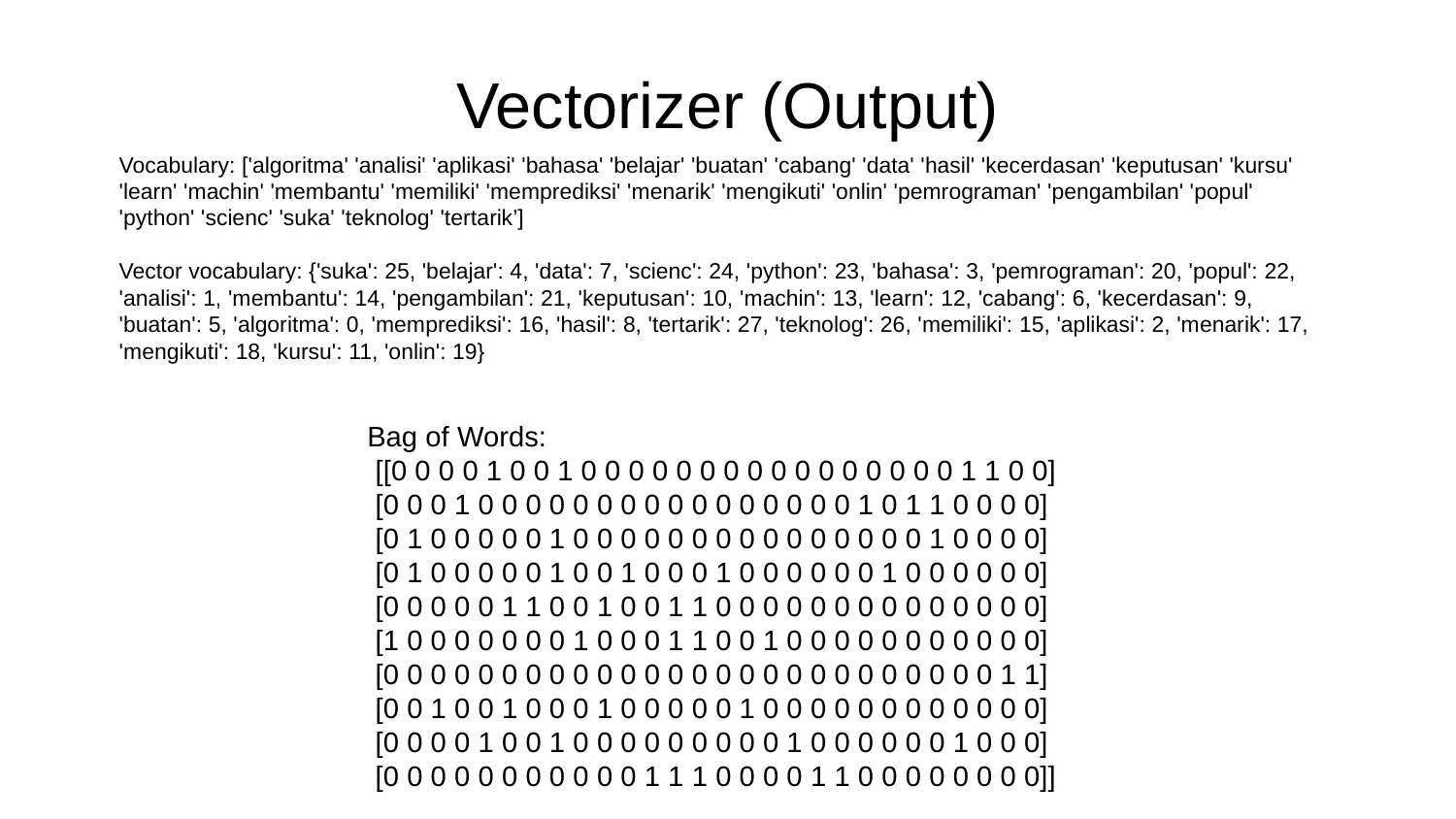

# Vectorizer (Output)
Vocabulary: ['algoritma' 'analisi' 'aplikasi' 'bahasa' 'belajar' 'buatan' 'cabang' 'data' 'hasil' 'kecerdasan' 'keputusan' 'kursu' 'learn' 'machin' 'membantu' 'memiliki' 'memprediksi' 'menarik' 'mengikuti' 'onlin' 'pemrograman' 'pengambilan' 'popul' 'python' 'scienc' 'suka' 'teknolog' 'tertarik’]

Vector vocabulary: {'suka': 25, 'belajar': 4, 'data': 7, 'scienc': 24, 'python': 23, 'bahasa': 3, 'pemrograman': 20, 'popul': 22, 'analisi': 1, 'membantu': 14, 'pengambilan': 21, 'keputusan': 10, 'machin': 13, 'learn': 12, 'cabang': 6, 'kecerdasan': 9, 'buatan': 5, 'algoritma': 0, 'memprediksi': 16, 'hasil': 8, 'tertarik': 27, 'teknolog': 26, 'memiliki': 15, 'aplikasi': 2, 'menarik': 17, 'mengikuti': 18, 'kursu': 11, 'onlin': 19}

Bag of Words:
 [[0 0 0 0 1 0 0 1 0 0 0 0 0 0 0 0 0 0 0 0 0 0 0 0 1 1 0 0]
 [0 0 0 1 0 0 0 0 0 0 0 0 0 0 0 0 0 0 0 0 1 0 1 1 0 0 0 0]
 [0 1 0 0 0 0 0 1 0 0 0 0 0 0 0 0 0 0 0 0 0 0 0 1 0 0 0 0]
 [0 1 0 0 0 0 0 1 0 0 1 0 0 0 1 0 0 0 0 0 0 1 0 0 0 0 0 0]
 [0 0 0 0 0 1 1 0 0 1 0 0 1 1 0 0 0 0 0 0 0 0 0 0 0 0 0 0]
 [1 0 0 0 0 0 0 0 1 0 0 0 1 1 0 0 1 0 0 0 0 0 0 0 0 0 0 0]
 [0 0 0 0 0 0 0 0 0 0 0 0 0 0 0 0 0 0 0 0 0 0 0 0 0 0 1 1]
 [0 0 1 0 0 1 0 0 0 1 0 0 0 0 0 1 0 0 0 0 0 0 0 0 0 0 0 0]
 [0 0 0 0 1 0 0 1 0 0 0 0 0 0 0 0 0 1 0 0 0 0 0 0 1 0 0 0]
 [0 0 0 0 0 0 0 0 0 0 0 1 1 1 0 0 0 0 1 1 0 0 0 0 0 0 0 0]]